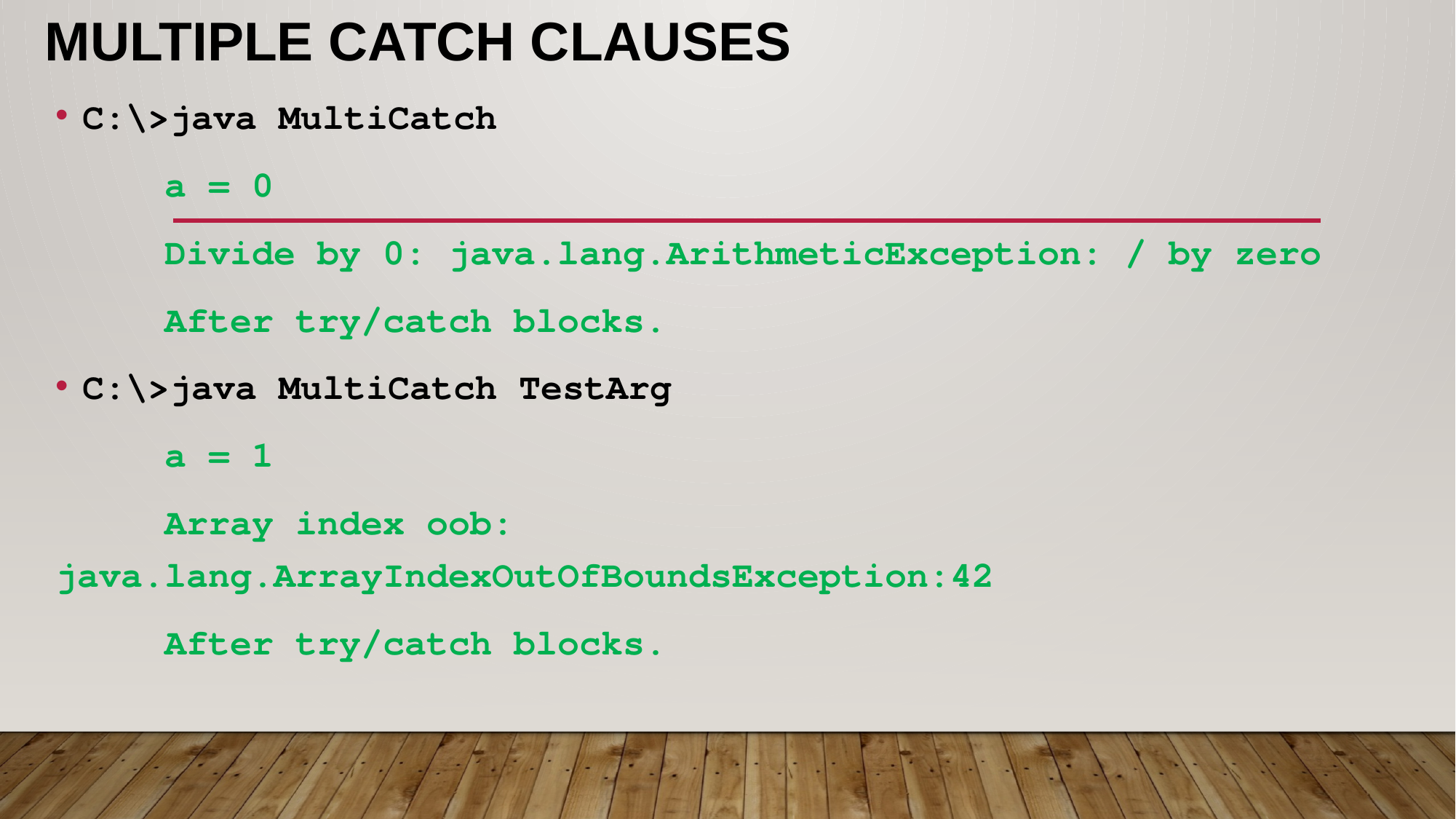

# Multiple catch Clauses
C:\>java MultiCatch
	a = 0
	Divide by 0: java.lang.ArithmeticException: / by zero
	After try/catch blocks.
C:\>java MultiCatch TestArg
	a = 1
	Array index oob: java.lang.ArrayIndexOutOfBoundsException:42
	After try/catch blocks.